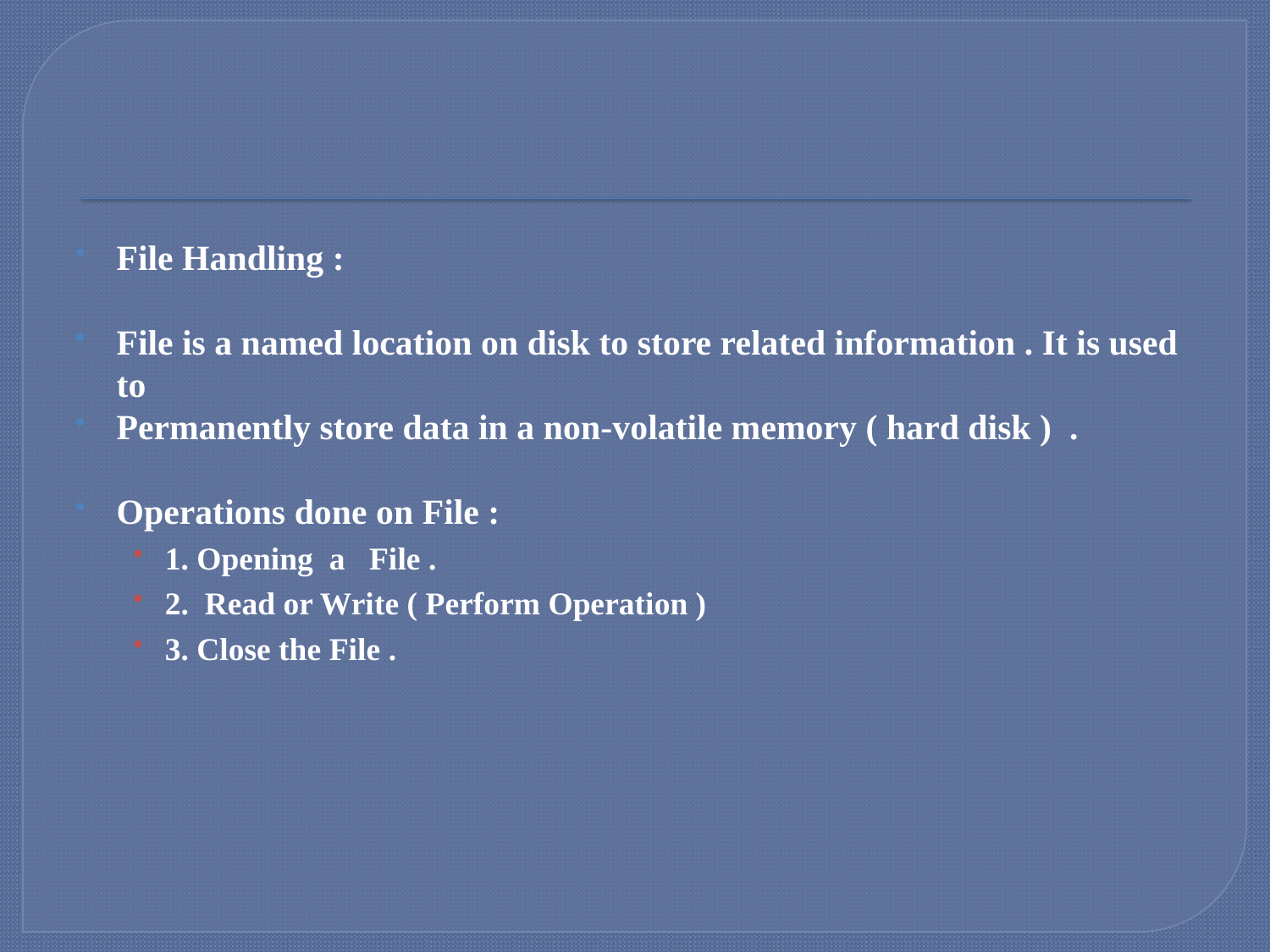

#
File Handling :

File is a named location on disk to store related information . It is used to
Permanently store data in a non-volatile memory ( hard disk )  .

Operations done on File :
1. Opening  a   File .
2.  Read or Write ( Perform Operation )
3. Close the File .